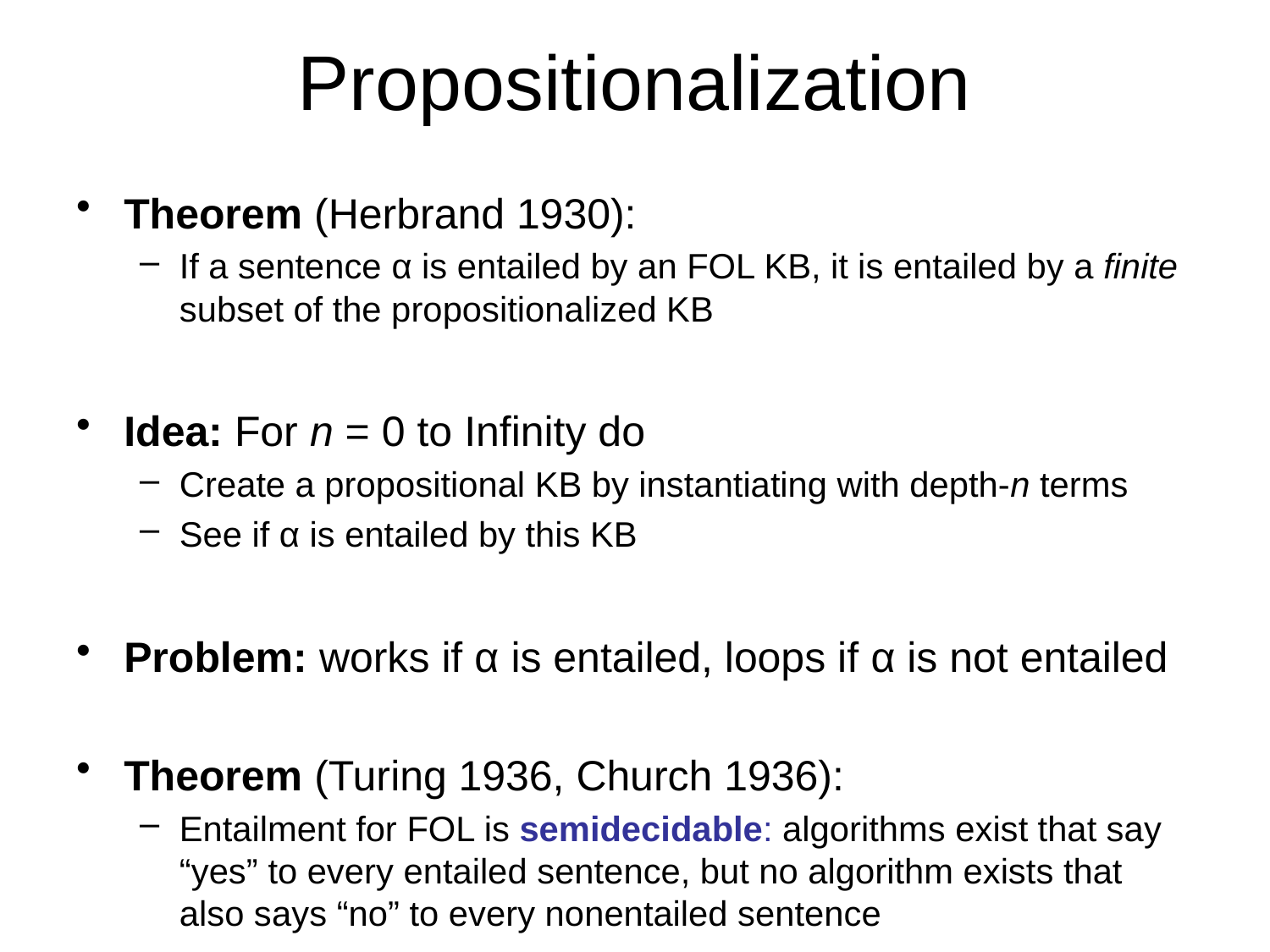

# Propositionalization
Theorem (Herbrand 1930):
If a sentence α is entailed by an FOL KB, it is entailed by a finite subset of the propositionalized KB

Idea: For n = 0 to Infinity do
Create a propositional KB by instantiating with depth-n terms
See if α is entailed by this KB

Problem: works if α is entailed, loops if α is not entailed

Theorem (Turing 1936, Church 1936):
Entailment for FOL is semidecidable: algorithms exist that say “yes” to every entailed sentence, but no algorithm exists that also says “no” to every nonentailed sentence